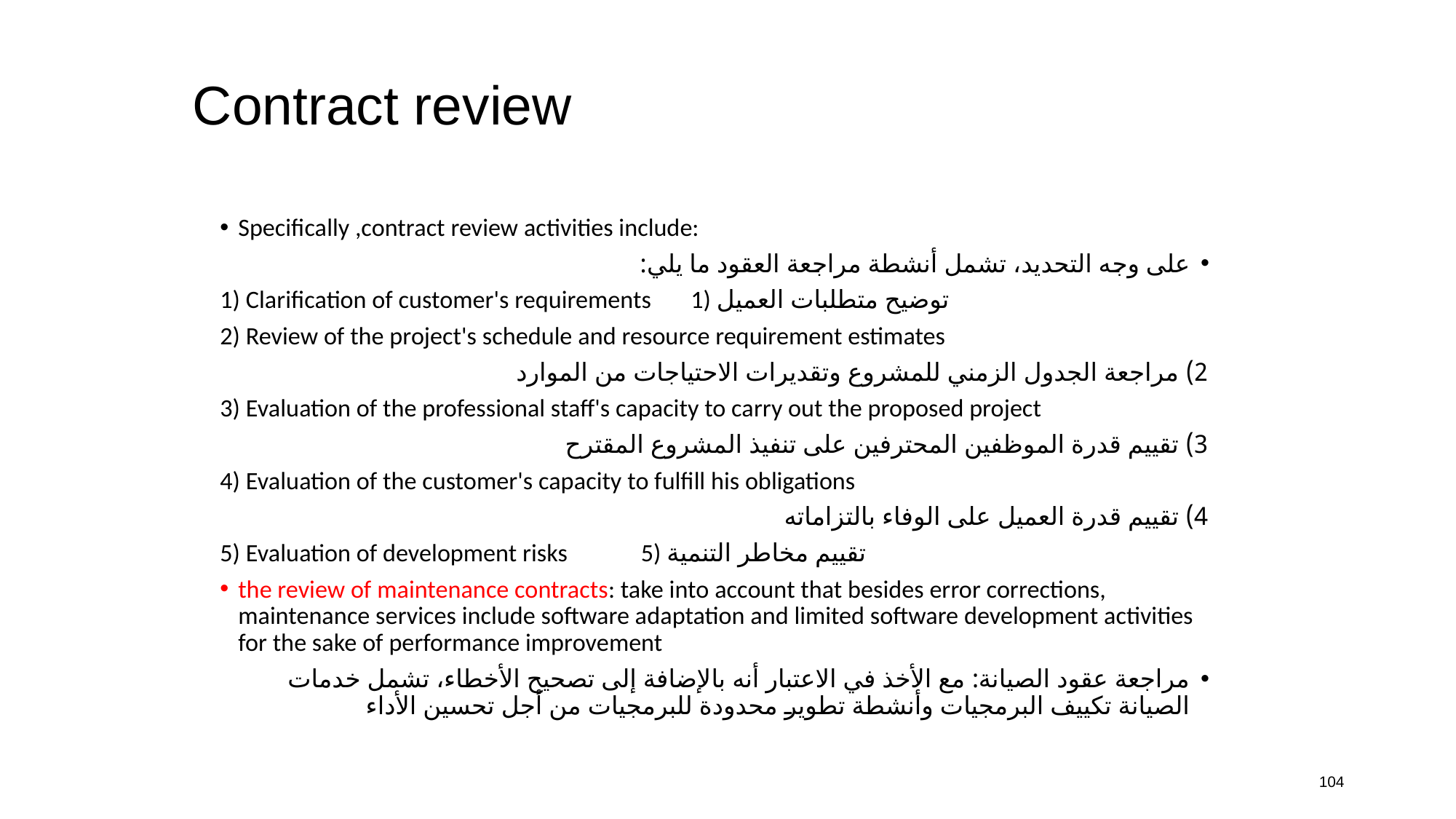

# Contract review
Specifically ,contract review activities include:
على وجه التحديد، تشمل أنشطة مراجعة العقود ما يلي:
1) Clarification of customer's requirements       1) توضيح متطلبات العميل
2) Review of the project's schedule and resource requirement estimates
2) مراجعة الجدول الزمني للمشروع وتقديرات الاحتياجات من الموارد
3) Evaluation of the professional staff's capacity to carry out the proposed project
3) تقييم قدرة الموظفين المحترفين على تنفيذ المشروع المقترح
4) Evaluation of the customer's capacity to fulfill his obligations
4) تقييم قدرة العميل على الوفاء بالتزاماته
5) Evaluation of development risks             5) تقييم مخاطر التنمية
the review of maintenance contracts: take into account that besides error corrections, maintenance services include software adaptation and limited software development activities for the sake of performance improvement
مراجعة عقود الصيانة: مع الأخذ في الاعتبار أنه بالإضافة إلى تصحيح الأخطاء، تشمل خدمات الصيانة تكييف البرمجيات وأنشطة تطوير محدودة للبرمجيات من أجل تحسين الأداء
104